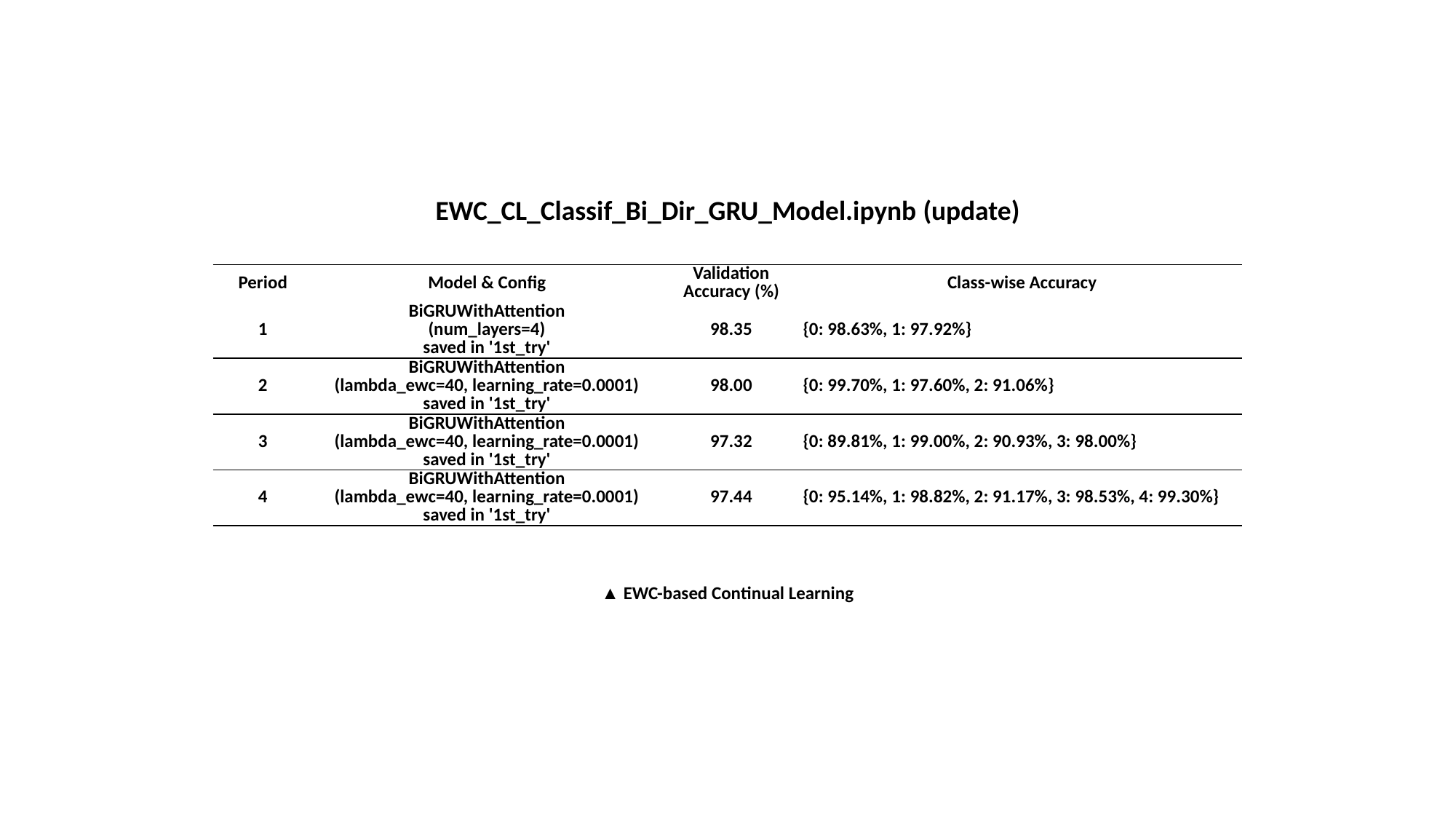

EWC_CL_Classif_Bi_Dir_GRU_Model.ipynb (update)
| Period | Model & Config | Validation Accuracy (%) | Class-wise Accuracy |
| --- | --- | --- | --- |
| 1 | BiGRUWithAttention (num\_layers=4) saved in '1st\_try' | 98.35 | {0: 98.63%, 1: 97.92%} |
| 2 | BiGRUWithAttention (lambda\_ewc=40, learning\_rate=0.0001) saved in '1st\_try' | 98.00 | {0: 99.70%, 1: 97.60%, 2: 91.06%} |
| 3 | BiGRUWithAttention (lambda\_ewc=40, learning\_rate=0.0001) saved in '1st\_try' | 97.32 | {0: 89.81%, 1: 99.00%, 2: 90.93%, 3: 98.00%} |
| 4 | BiGRUWithAttention (lambda\_ewc=40, learning\_rate=0.0001) saved in '1st\_try' | 97.44 | {0: 95.14%, 1: 98.82%, 2: 91.17%, 3: 98.53%, 4: 99.30%} |
▲ EWC-based Continual Learning